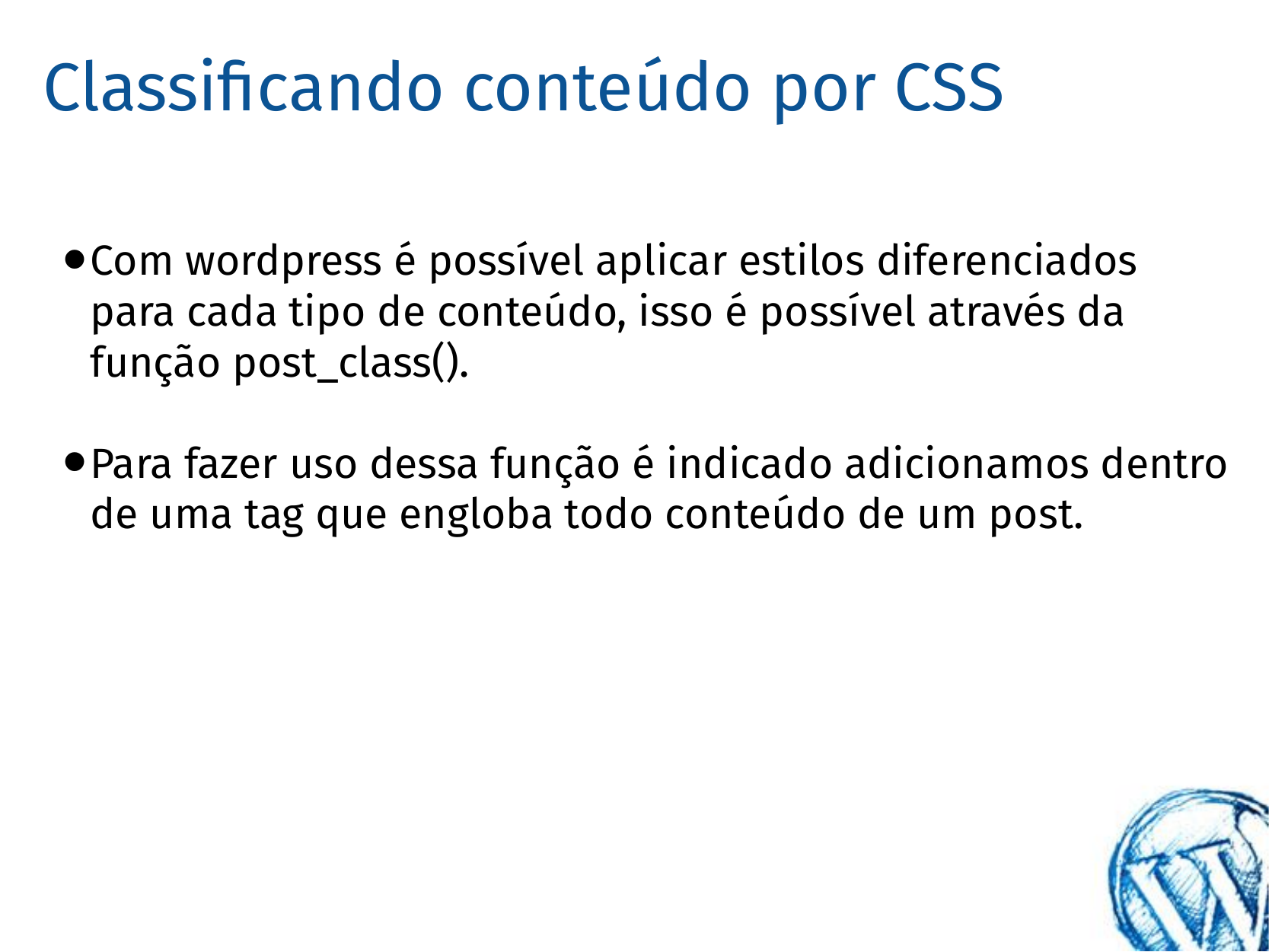

# Classificando conteúdo por CSS
Com wordpress é possível aplicar estilos diferenciados para cada tipo de conteúdo, isso é possível através da função post_class().

Para fazer uso dessa função é indicado adicionamos dentro de uma tag que engloba todo conteúdo de um post.